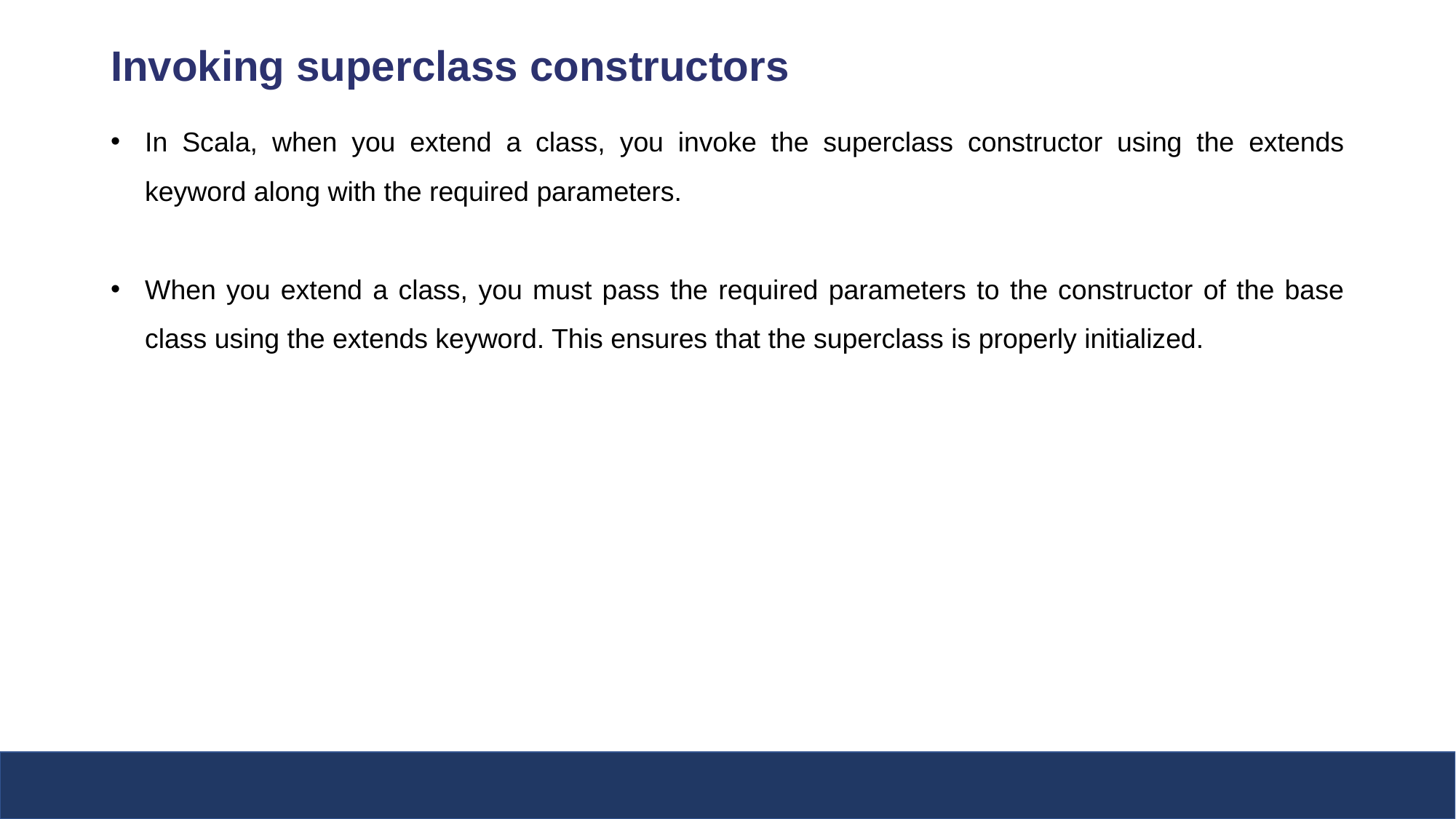

Invoking superclass constructors
In Scala, when you extend a class, you invoke the superclass constructor using the extends keyword along with the required parameters.

When you extend a class, you must pass the required parameters to the constructor of the base class using the extends keyword. This ensures that the superclass is properly initialized.
45